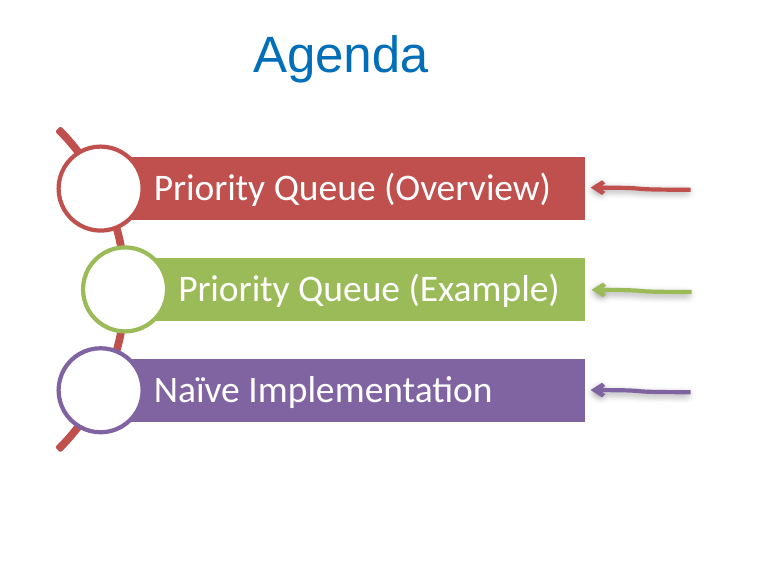

# Agenda
Priority Queue (Overview)
Priority Queue (Example)
Naïve Implementation